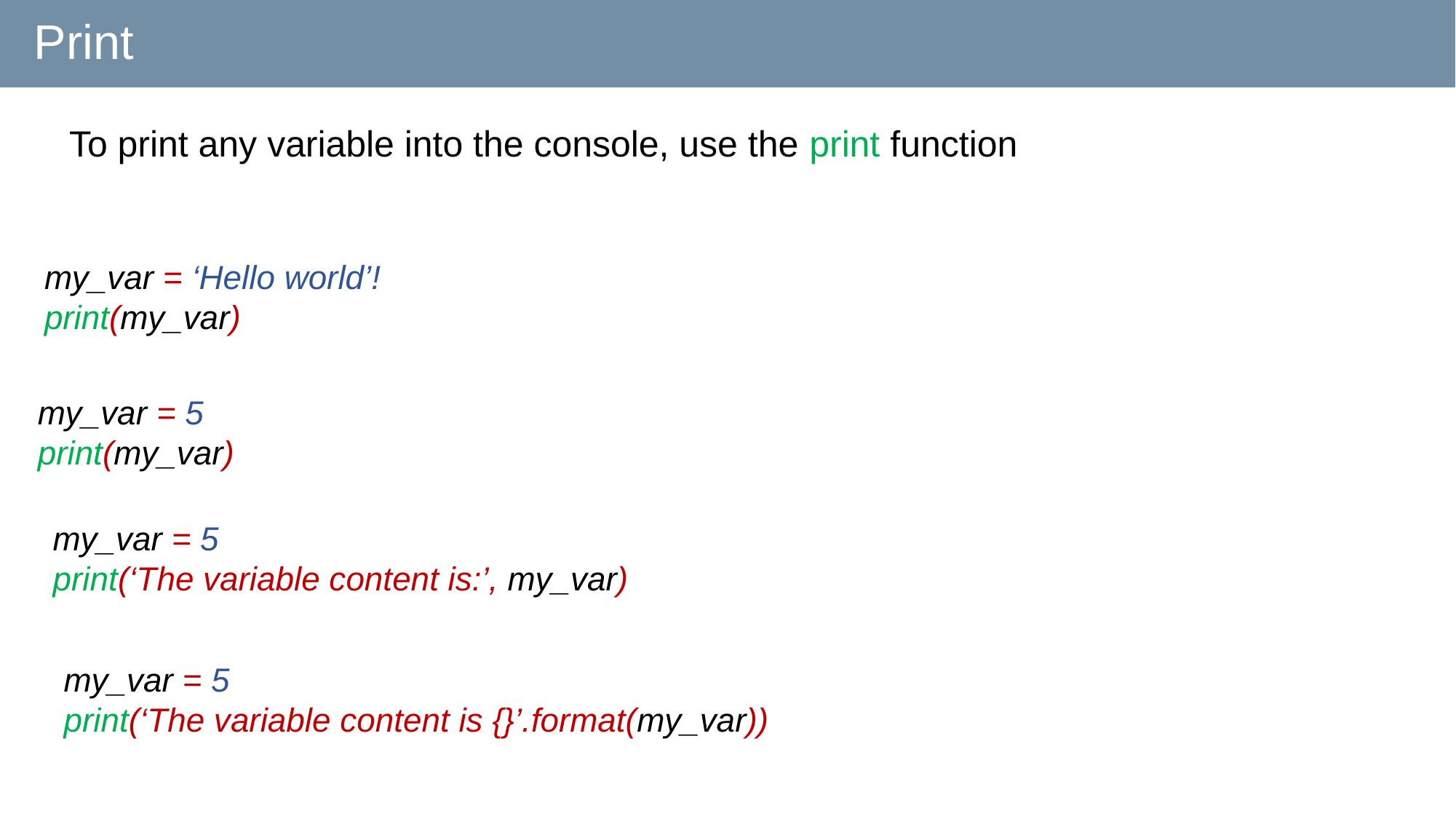

# Print
To print any variable into the console, use the print function
my_var = ‘Hello world’!
print(my_var)
my_var = 5
print(my_var)
my_var = 5
print(‘The variable content is:’, my_var)
my_var = 5
print(‘The variable content is {}’.format(my_var))